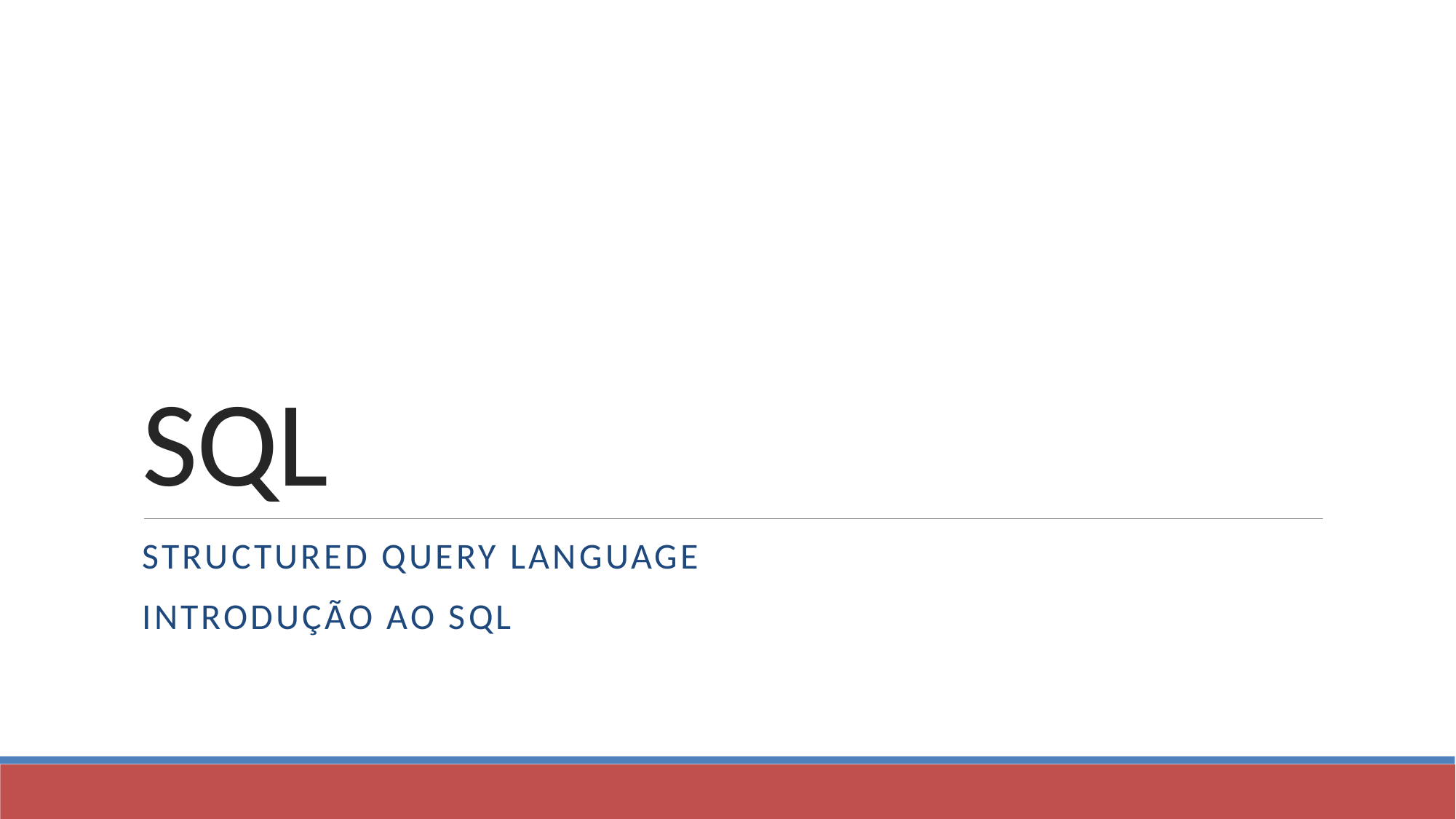

# SQL
Structured Query Language
Introdução ao sql